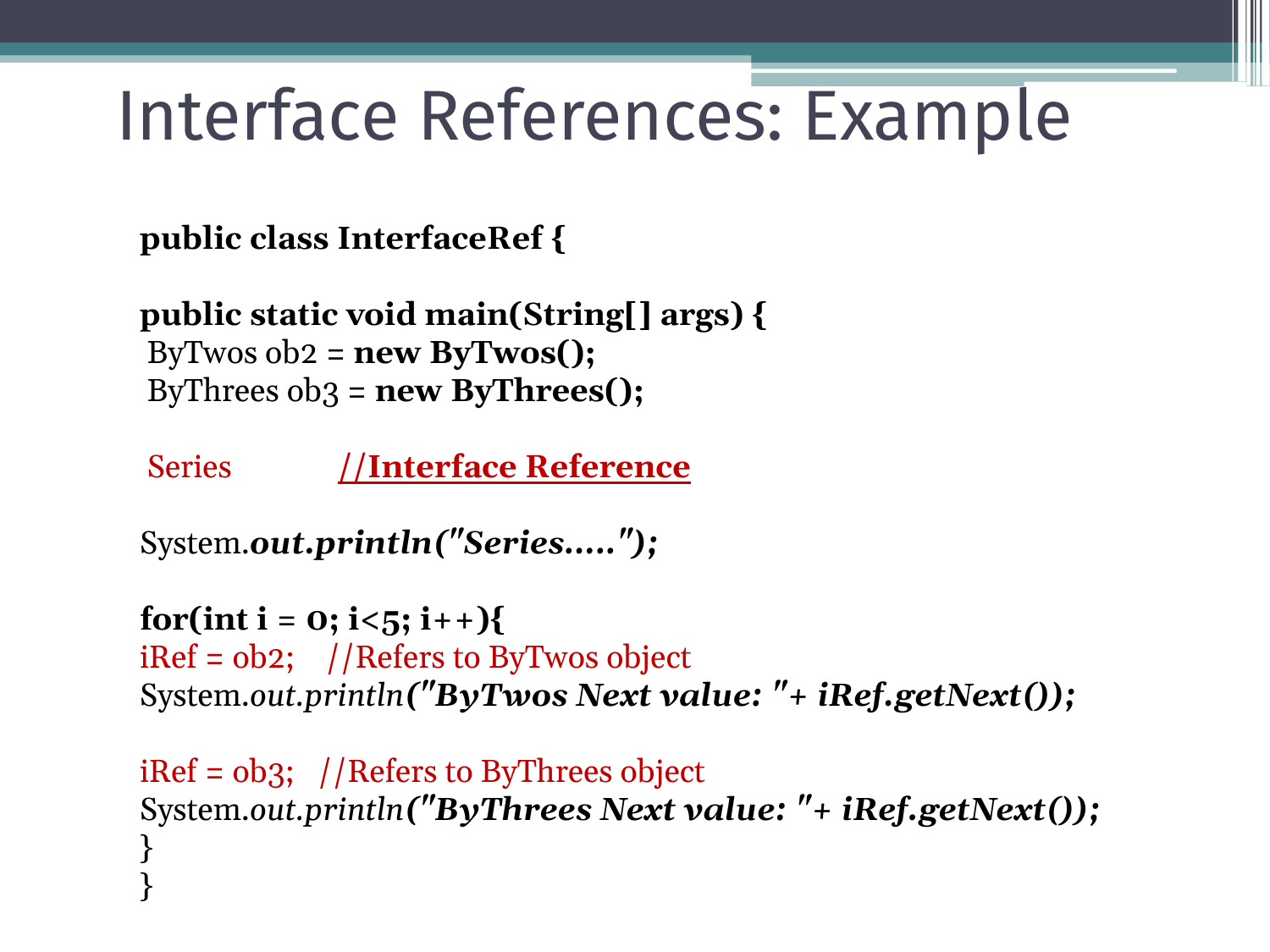

Interface References: Example
public class InterfaceRef {

public static void main(String[] args) {
 ByTwos ob2 = new ByTwos();
 ByThrees ob3 = new ByThrees();

 Series iRef;    //Interface Reference

System.out.println("Series.....");

for(int i = 0; i<5; i++){
iRef = ob2;    //Refers to ByTwos object
System.out.println("ByTwos Next value: "+ iRef.getNext());

iRef = ob3;   //Refers to ByThrees object
System.out.println("ByThrees Next value: "+ iRef.getNext());
}
}